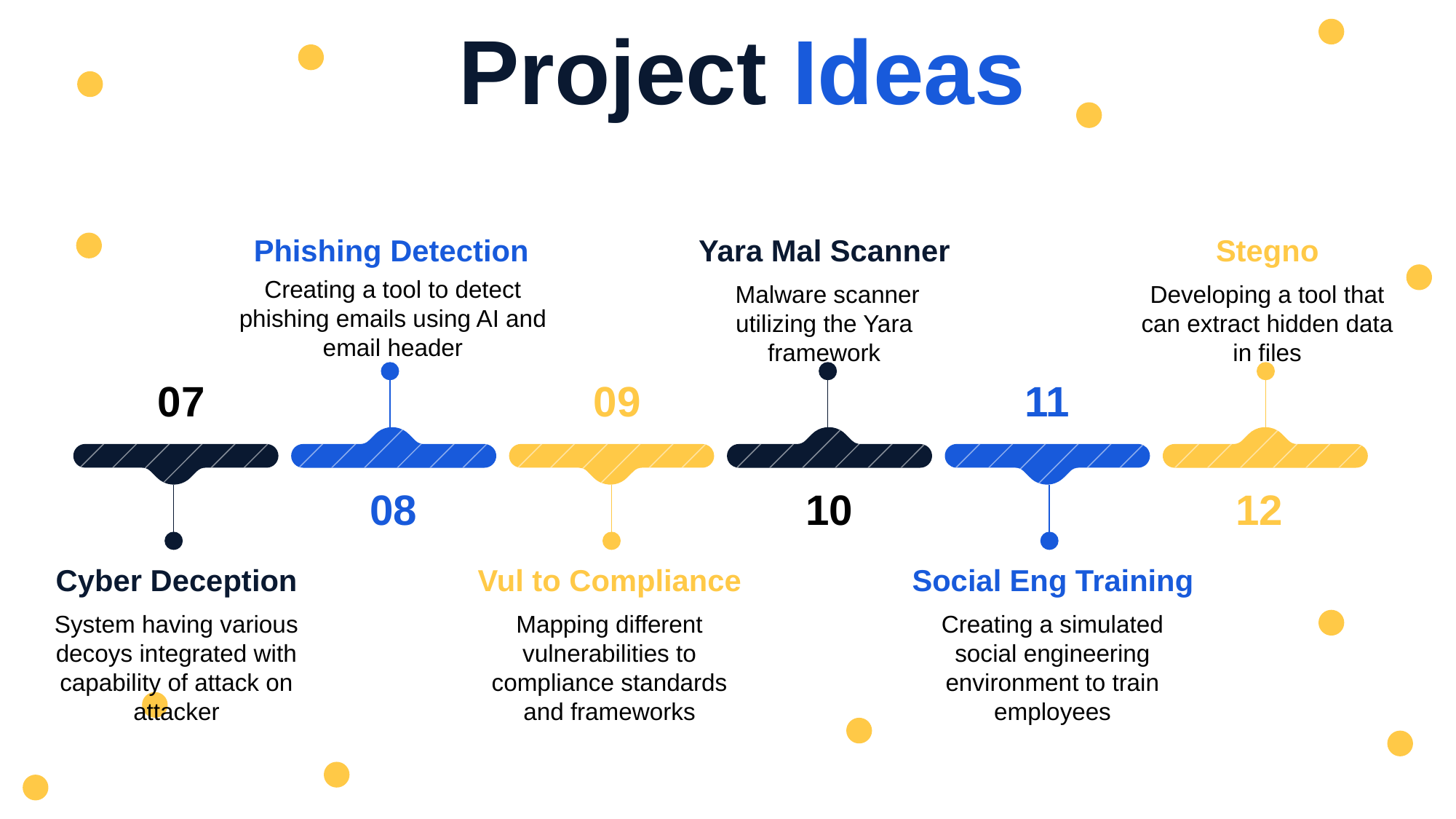

Project Ideas

Phishing Detection
Creating a tool to detect phishing emails using AI and email header
Yara Mal Scanner
 Malware scanner utilizing the Yara framework
Stegno
Developing a tool that can extract hidden data in files

07
09
11

08
10
12

Cyber Deception
System having various decoys integrated with capability of attack on attacker
Vul to Compliance
Mapping different vulnerabilities to compliance standards and frameworks
Social Eng Training
Creating a simulated social engineering environment to train employees